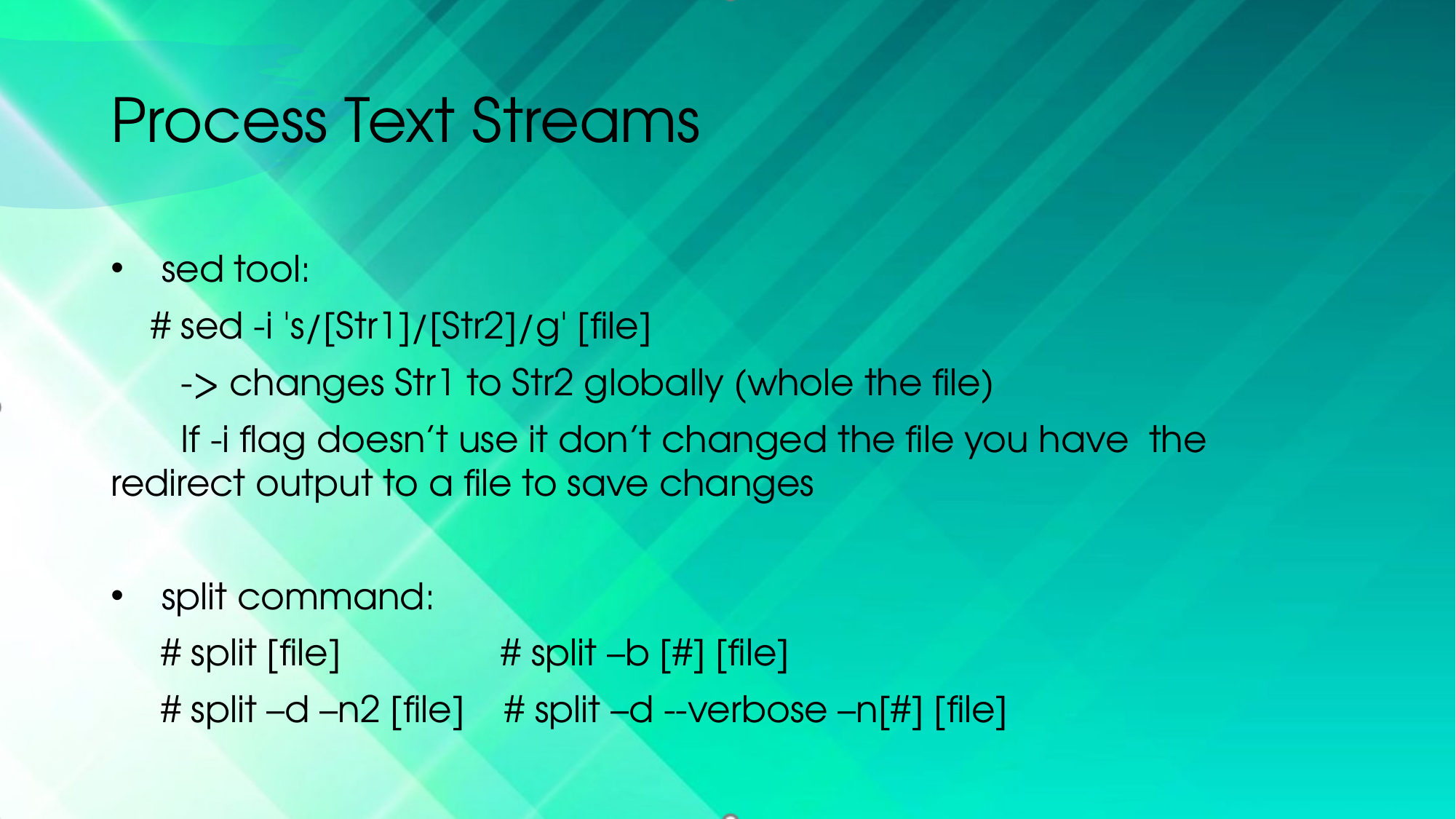

# Process Text Streams
sed tool:
    # sed -i 's/[Str1]/[Str2]/g' [file]
       -> changes Str1 to Str2 globally (whole the file)
       If -i flag doesn’t use it don’t changed the file you have  the redirect output to a file to save changes

split command:
     # split [file]                # split –b [#] [file]
     # split –d –n2 [file]    # split –d --verbose –n[#] [file]